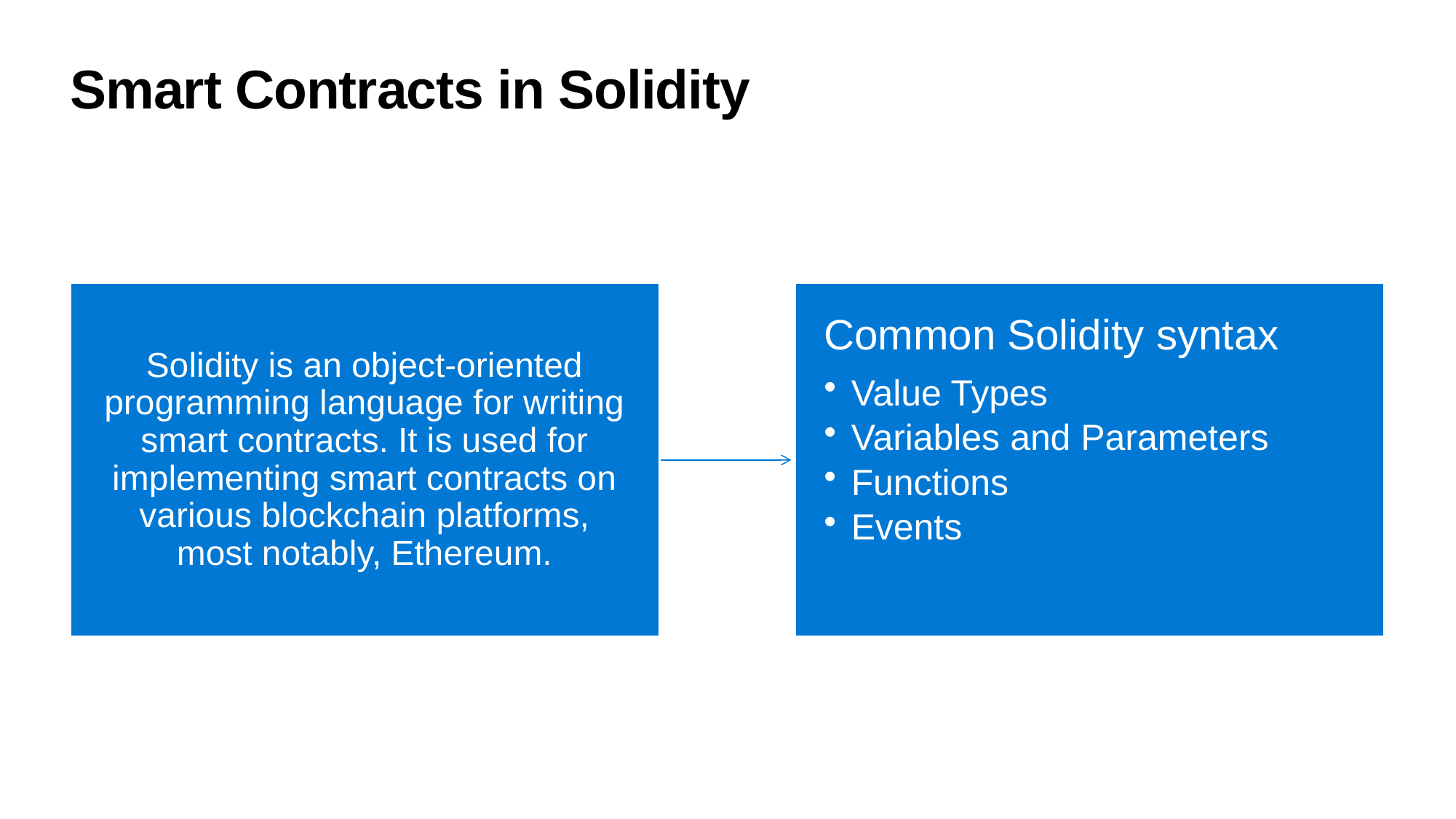

# Smart Contracts in Solidity

Solidity is an object-oriented programming language for writing smart contracts. It is used for implementing smart contracts on various blockchain platforms, most notably, Ethereum.
Common Solidity syntax
Value Types
Variables and Parameters
Functions
Events